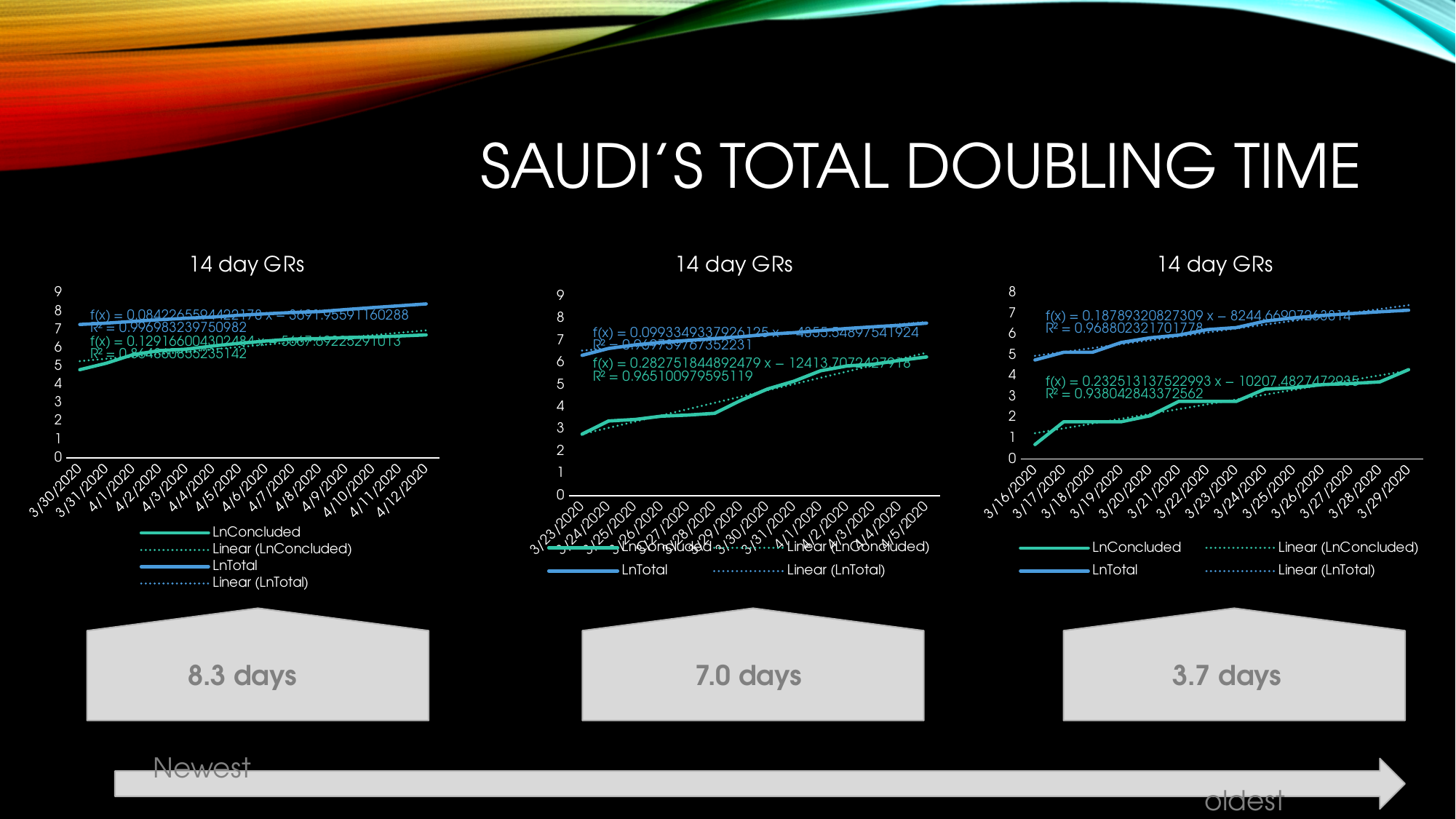

# SAUDI’s total doubling time

### Chart: 14 day GRs

| Category | LnConcluded | LnTotal |
|---|---|---|
| 43920 | 4.812184355372417 | 7.2813856635702825 |
| 43921 | 5.1647859739235145 | 7.354362330421477 |
| 43922 | 5.634789603169249 | 7.450079569807499 |
| 43923 | 5.855071922202427 | 7.541683099882111 |
| 43924 | 5.929589143389895 | 7.620214770574455 |
| 43925 | 6.1070228877422545 | 7.68662133494462 |
| 43926 | 6.257667587882639 | 7.784057002639929 |
| 43927 | 6.3784261836515865 | 7.865187954187467 |
| 43928 | 6.486160788944089 | 7.9355873855892 |
| 43929 | 6.51025834052315 | 7.983440063006542 |
| 43930 | 6.565264970035361 | 8.097730573664219 |
| 43931 | 6.595780513961311 | 8.202756381655638 |
| 43932 | 6.648984550024776 | 8.302265794873367 |
| 43933 | 6.709304340258298 | 8.403352374992478 |

### Chart: 14 day GRs

| Category | LnConcluded | LnTotal |
|---|---|---|
| 43913 | 2.772588722239781 | 6.331501849893691 |
| 43914 | 3.367295829986474 | 6.642486801367256 |
| 43915 | 3.4339872044851463 | 6.802394763324311 |
| 43916 | 3.58351893845611 | 6.919683849847411 |
| 43917 | 3.6375861597263857 | 7.00669522683704 |
| 43918 | 3.713572066704308 | 7.0925737159746784 |
| 43919 | 4.30406509320417 | 7.1693500166706 |
| 43920 | 4.812184355372417 | 7.2813856635702825 |
| 43921 | 5.1647859739235145 | 7.354362330421477 |
| 43922 | 5.634789603169249 | 7.450079569807499 |
| 43923 | 5.855071922202427 | 7.541683099882111 |
| 43924 | 5.929589143389895 | 7.620214770574455 |
| 43925 | 6.1070228877422545 | 7.68662133494462 |
| 43926 | 6.257667587882639 | 7.784057002639929 |

### Chart: 14 day GRs

| Category | LnConcluded | LnTotal |
|---|---|---|
| 43906 | 0.6931471805599453 | 4.770684624465665 |
| 43907 | 1.791759469228055 | 5.14166355650266 |
| 43908 | 1.791759469228055 | 5.14166355650266 |
| 43909 | 1.791759469228055 | 5.6131281063880705 |
| 43910 | 2.0794415416798357 | 5.840641657373398 |
| 43911 | 2.772588722239781 | 5.971261839790462 |
| 43912 | 2.772588722239781 | 6.236369590203704 |
| 43913 | 2.772588722239781 | 6.331501849893691 |
| 43914 | 3.367295829986474 | 6.642486801367256 |
| 43915 | 3.4339872044851463 | 6.802394763324311 |
| 43916 | 3.58351893845611 | 6.919683849847411 |
| 43917 | 3.6375861597263857 | 7.00669522683704 |
| 43918 | 3.713572066704308 | 7.0925737159746784 |
| 43919 | 4.30406509320417 | 7.1693500166706 |

8.3 days
7.0 days
3.7 days
Newest 																				oldest